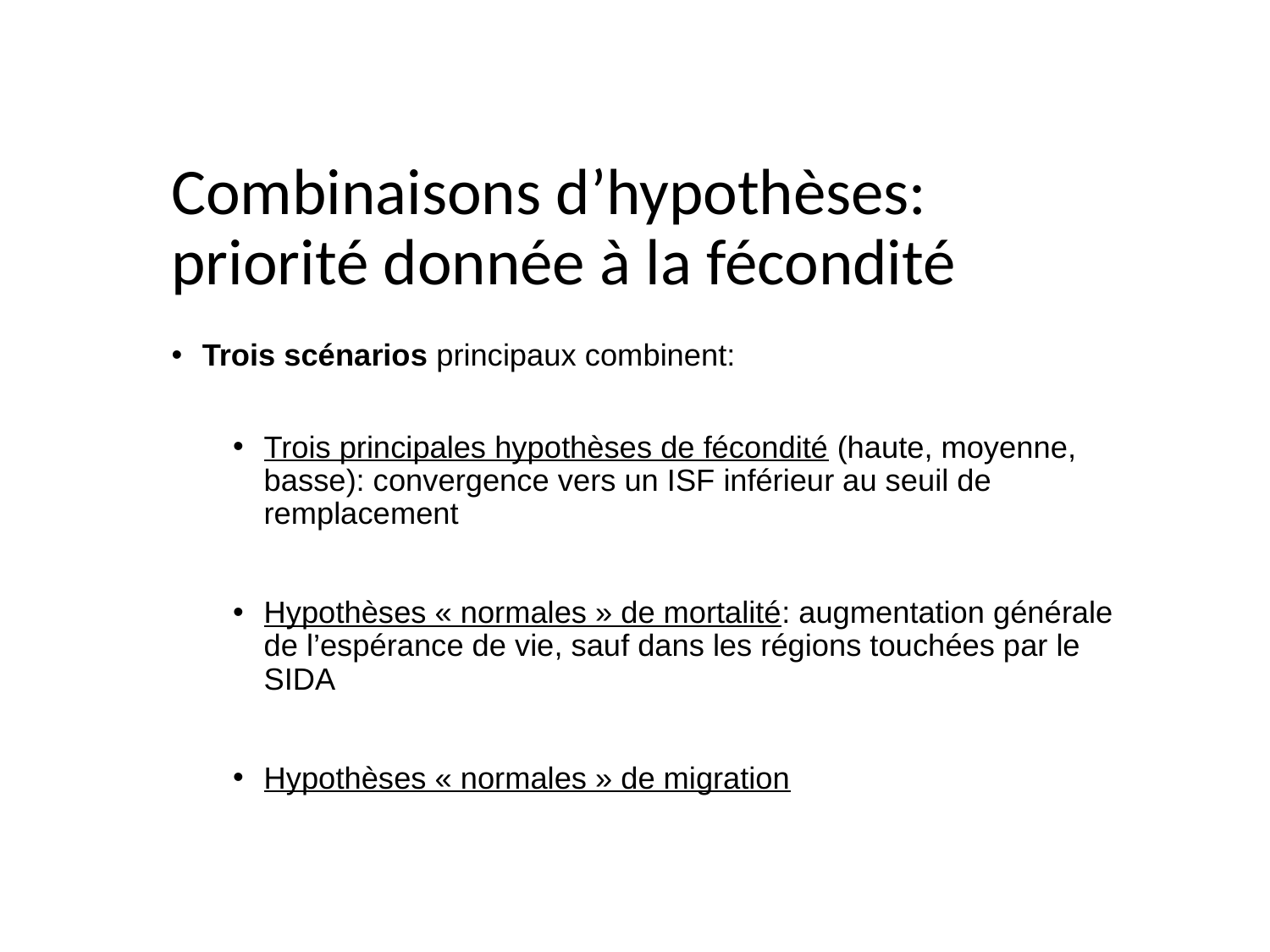

# Combinaisons d’hypothèses: priorité donnée à la fécondité
Trois scénarios principaux combinent:

Trois principales hypothèses de fécondité (haute, moyenne, basse): convergence vers un ISF inférieur au seuil de remplacement

Hypothèses « normales » de mortalité: augmentation générale de l’espérance de vie, sauf dans les régions touchées par le SIDA

Hypothèses « normales » de migration